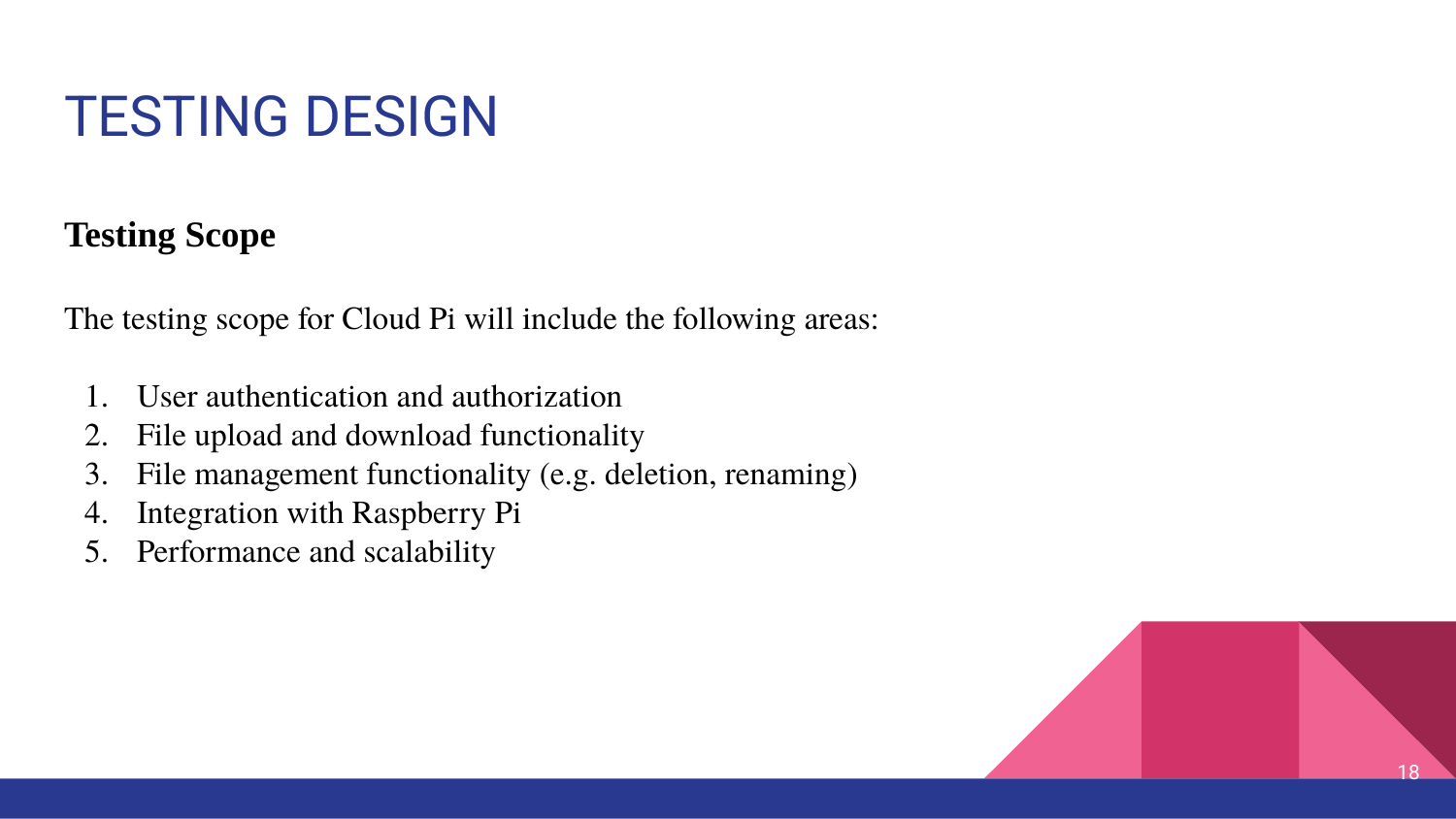

# TESTING DESIGN
Testing Scope

The testing scope for Cloud Pi will include the following areas:

User authentication and authorization
File upload and download functionality
File management functionality (e.g. deletion, renaming)
Integration with Raspberry Pi
Performance and scalability

18